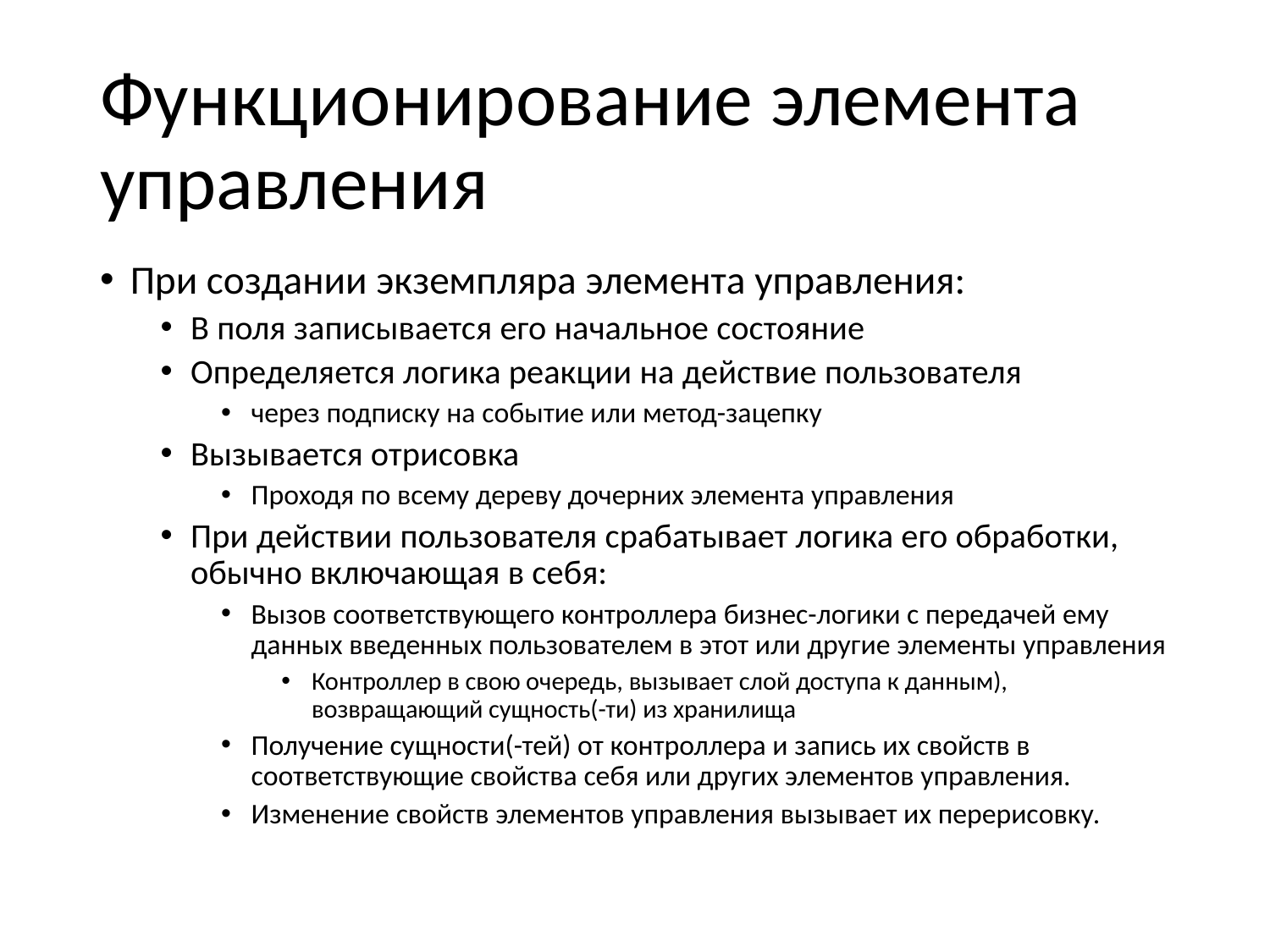

# Функционирование элемента управления
При создании экземпляра элемента управления:
В поля записывается его начальное состояние
Определяется логика реакции на действие пользователя
через подписку на событие или метод-зацепку
Вызывается отрисовка
Проходя по всему дереву дочерних элемента управления
При действии пользователя срабатывает логика его обработки, обычно включающая в себя:
Вызов соответствующего контроллера бизнес-логики с передачей ему данных введенных пользователем в этот или другие элементы управления
Контроллер в свою очередь, вызывает слой доступа к данным), возвращающий сущность(-ти) из хранилища
Получение сущности(-тей) от контроллера и запись их свойств в соответствующие свойства себя или других элементов управления.
Изменение свойств элементов управления вызывает их перерисовку.